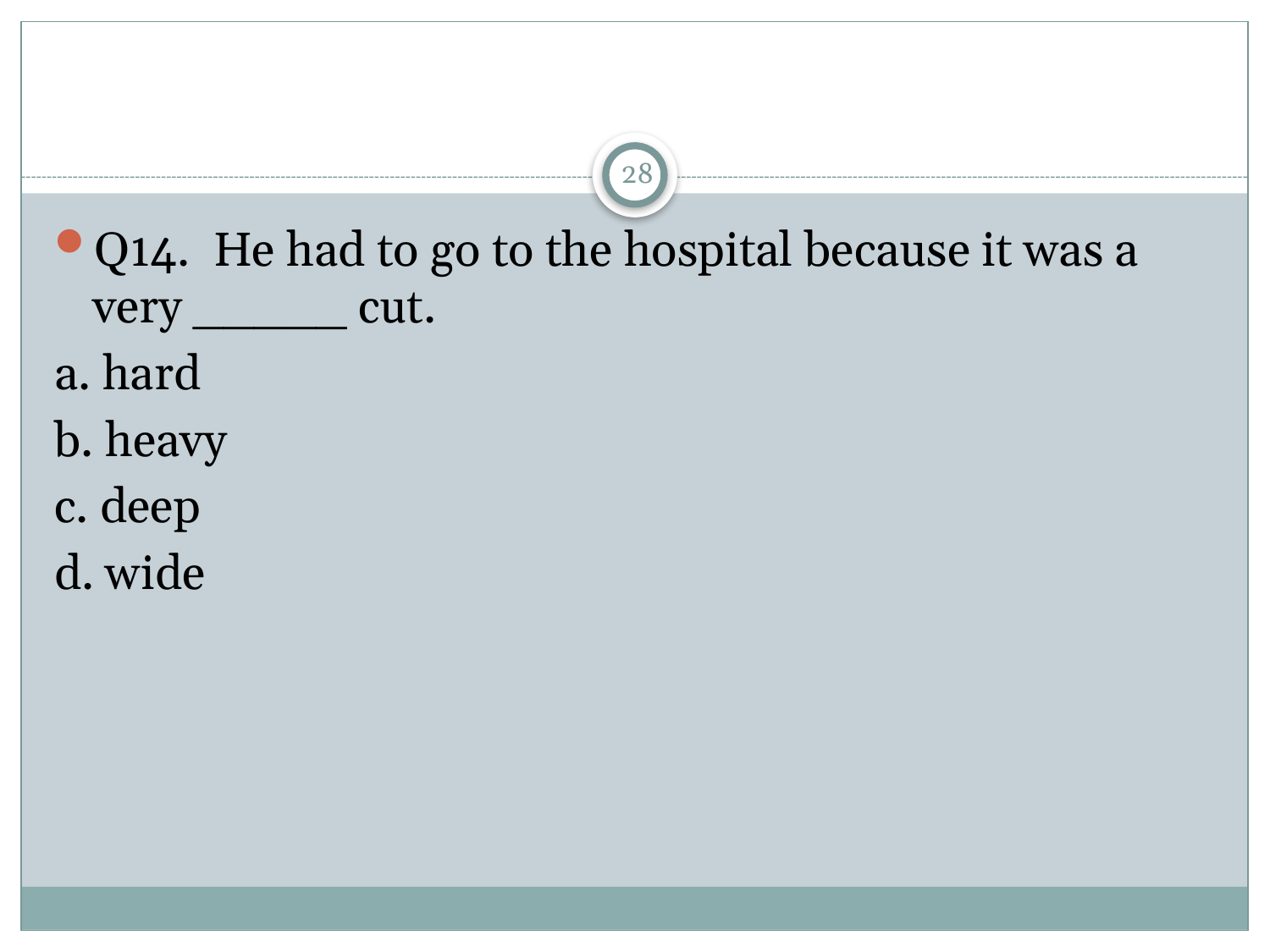

#
28
Q14.  He had to go to the hospital because it was a very _____ cut.
a. hard
b. heavy
c. deep
d. wide